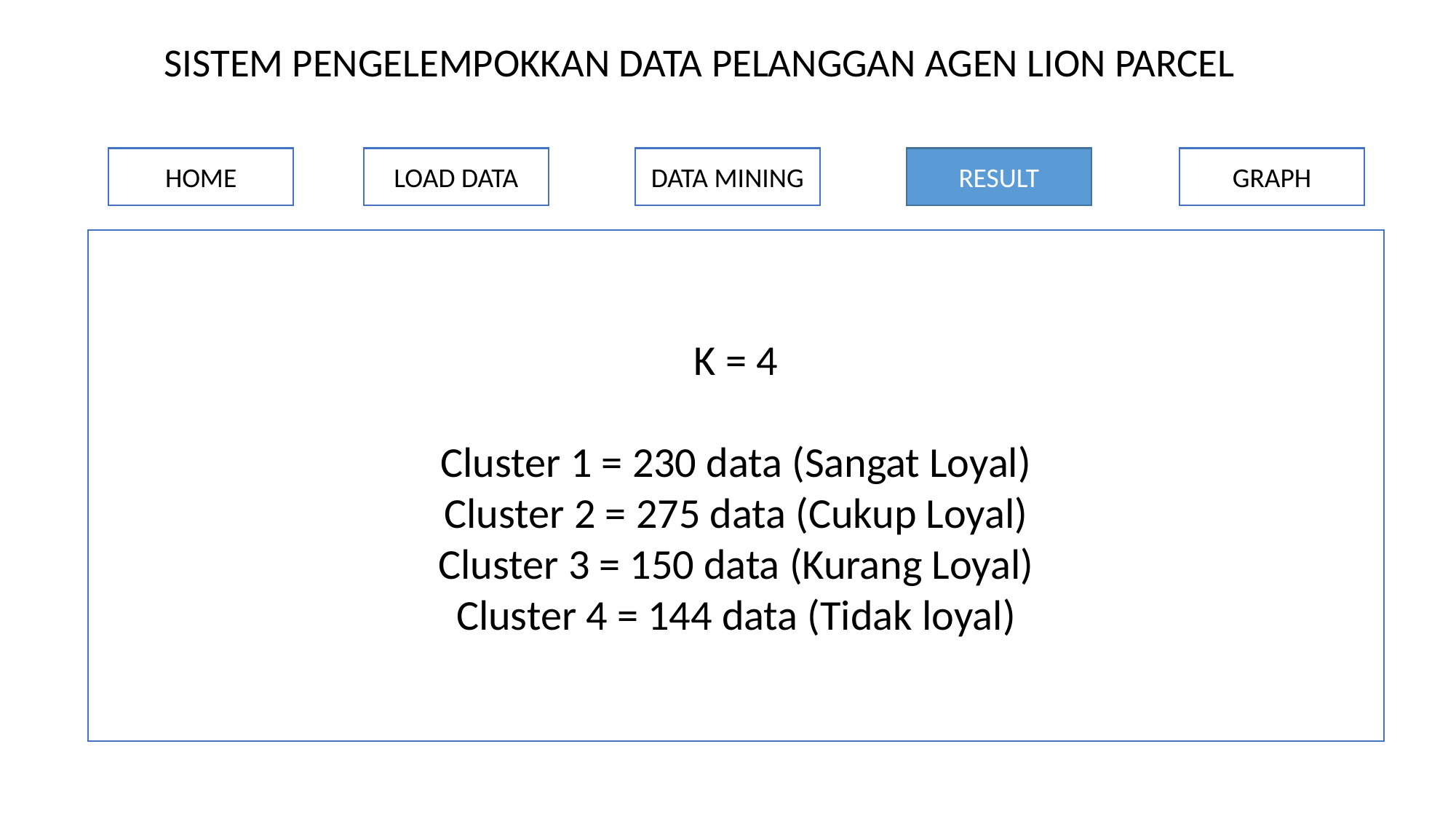

SISTEM PENGELEMPOKKAN DATA PELANGGAN AGEN LION PARCEL
#
DATA MINING
RESULT
HOME
LOAD DATA
GRAPH

K = 4

Cluster 1 = 230 data (Sangat Loyal)
Cluster 2 = 275 data (Cukup Loyal)
Cluster 3 = 150 data (Kurang Loyal)
Cluster 4 = 144 data (Tidak loyal)